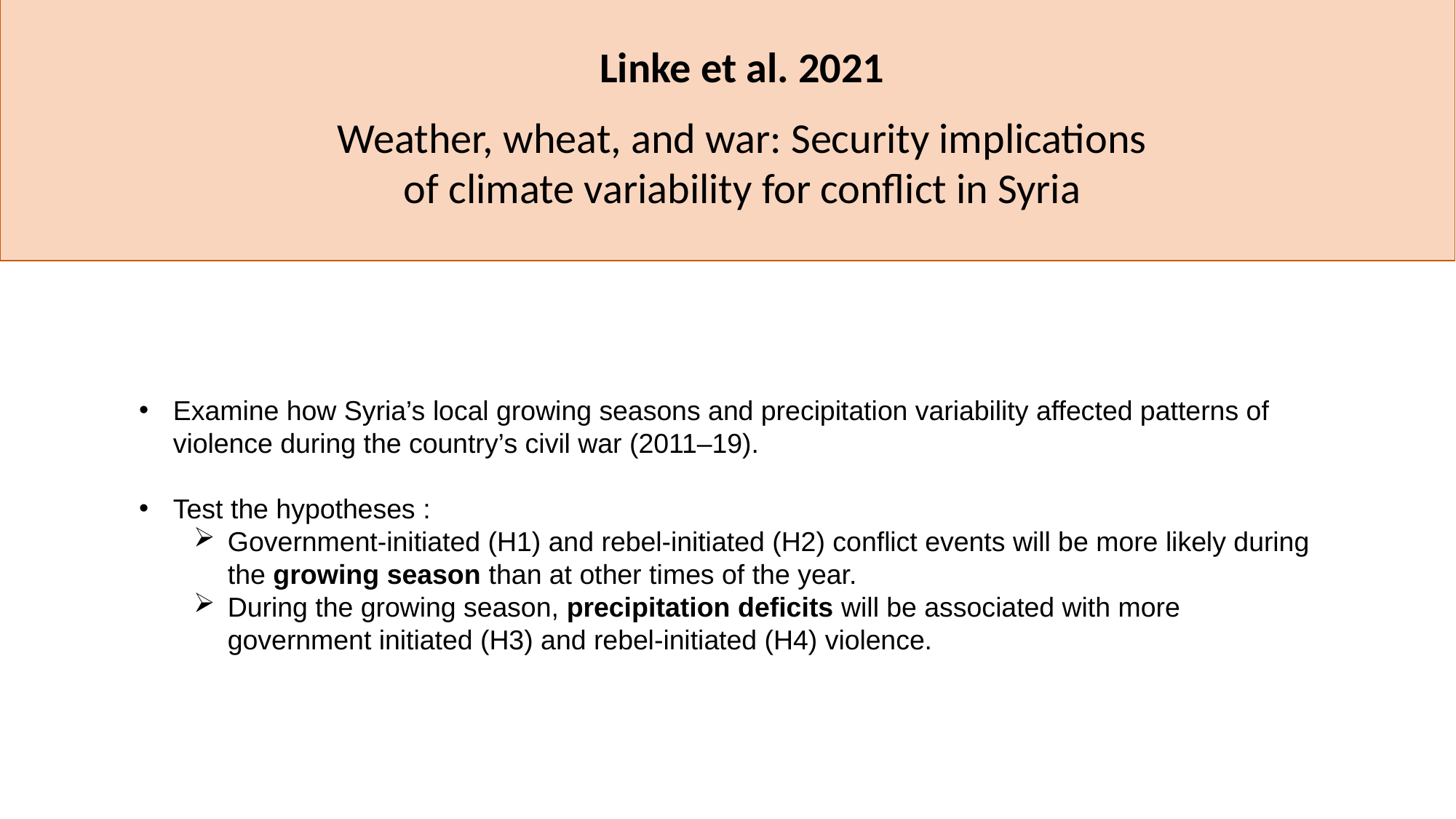

Linke et al. 2021

Weather, wheat, and war: Security implications
of climate variability for conflict in Syria
Examine how Syria’s local growing seasons and precipitation variability affected patterns of violence during the country’s civil war (2011–19).

Test the hypotheses :
Government-initiated (H1) and rebel-initiated (H2) conflict events will be more likely during the growing season than at other times of the year.
During the growing season, precipitation deficits will be associated with more government initiated (H3) and rebel-initiated (H4) violence.